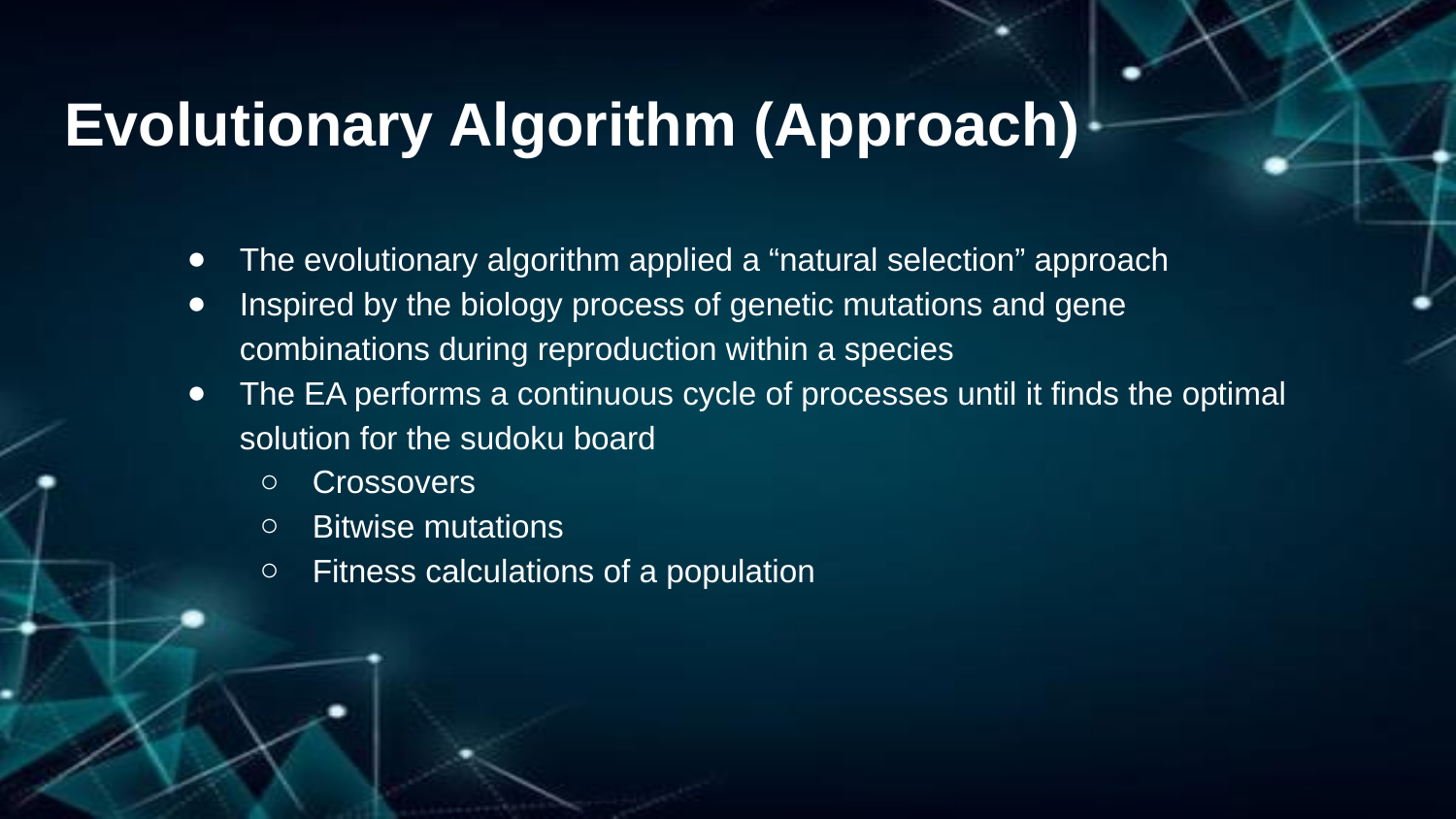

# Evolutionary Algorithm (Approach)
The evolutionary algorithm applied a “natural selection” approach
Inspired by the biology process of genetic mutations and gene combinations during reproduction within a species
The EA performs a continuous cycle of processes until it finds the optimal solution for the sudoku board
Crossovers
Bitwise mutations
Fitness calculations of a population